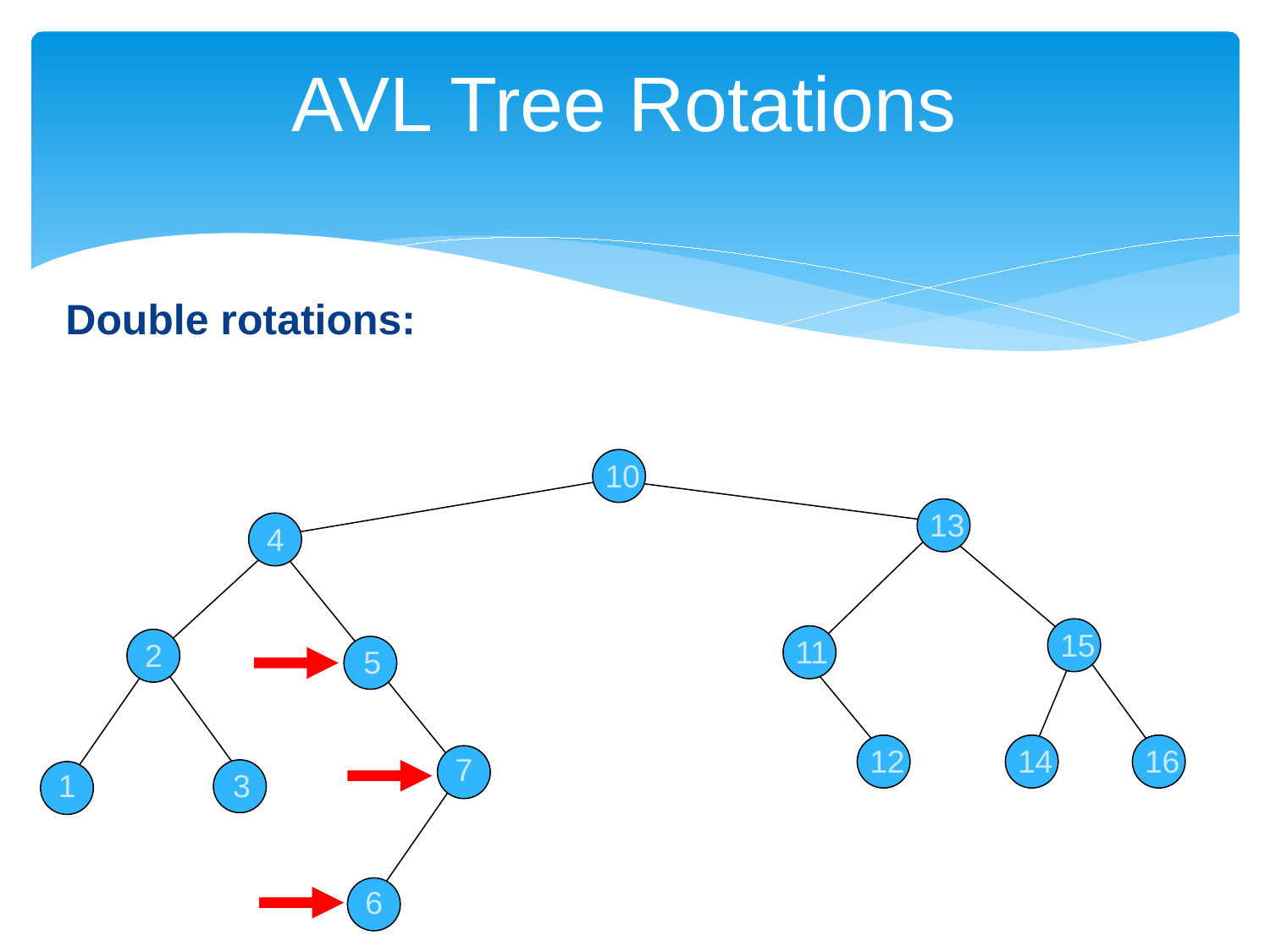

# AVL Tree Rotations
Double rotations:

10

13

4

15

11

2

5

12

14

16
7

1

3

6